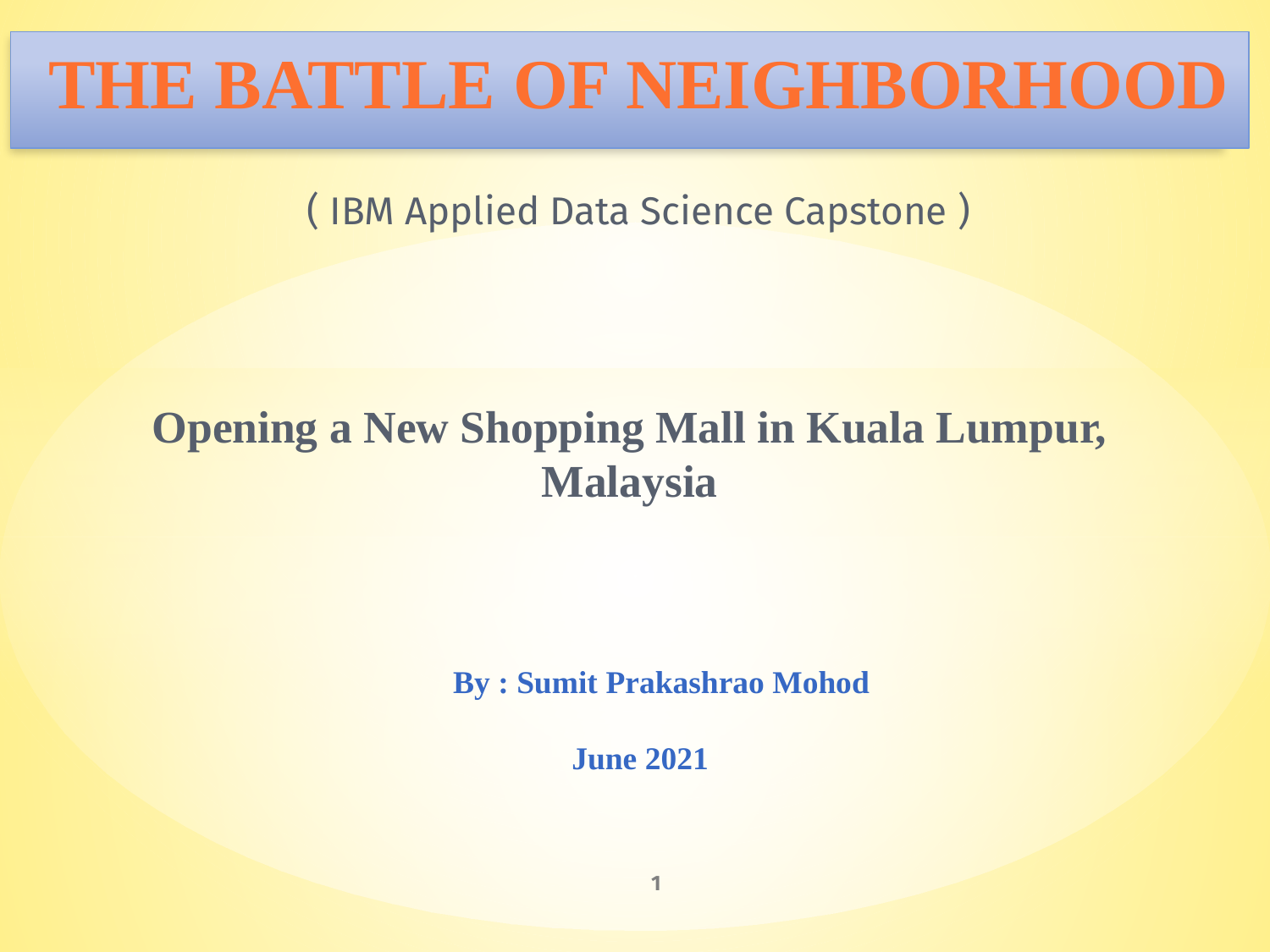

The Battle of Neighborhood
    ( IBM Applied Data Science Capstone )
Opening a New Shopping Mall in Kuala Lumpur, Malaysia
     By : Sumit Prakashrao Mohod

June 2021
1